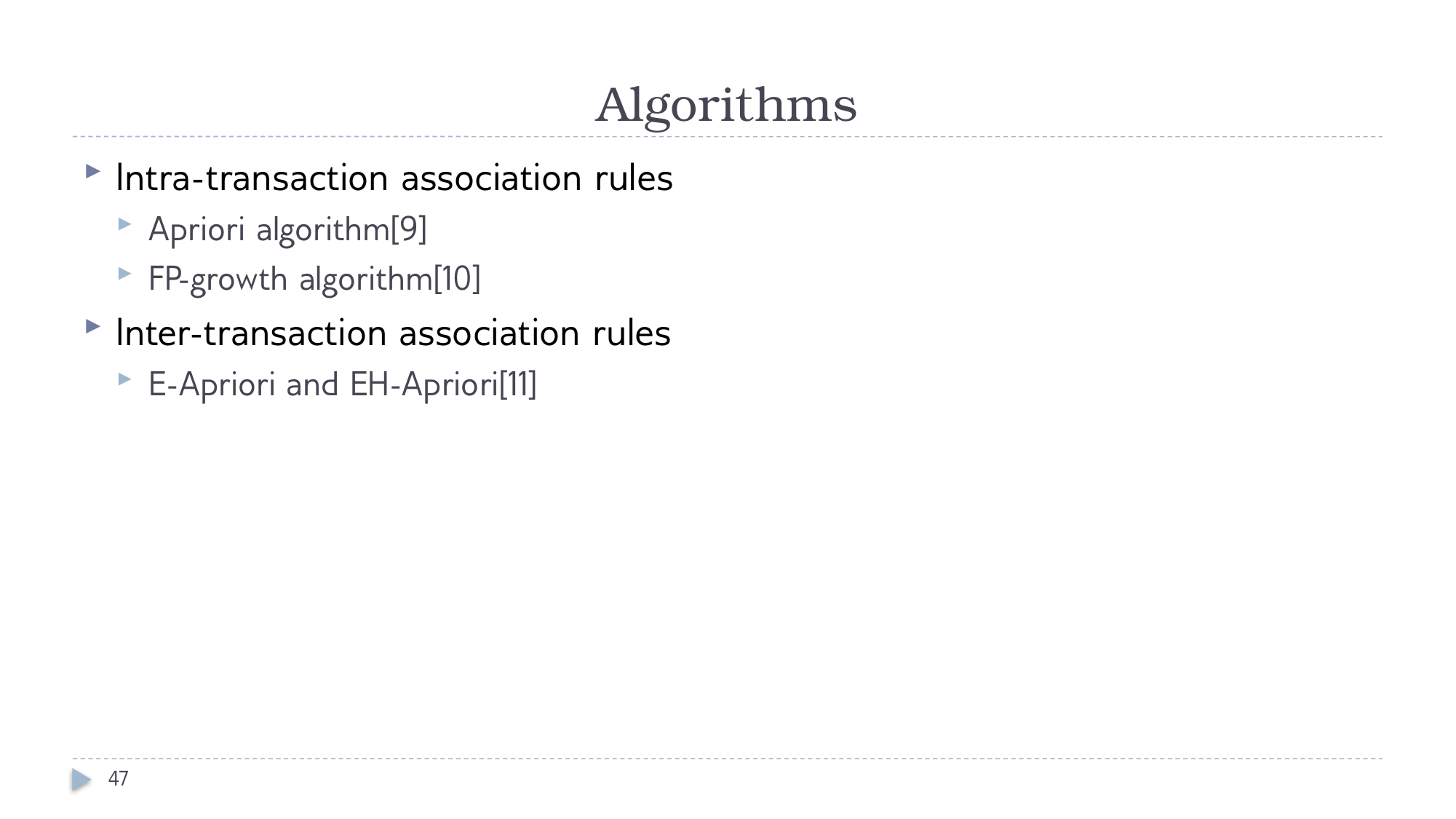

# Algorithms
Intra-transaction association rules
Apriori algorithm[9]
FP-growth algorithm[10]
Inter-transaction association rules
E-Apriori and EH-Apriori[11]
47